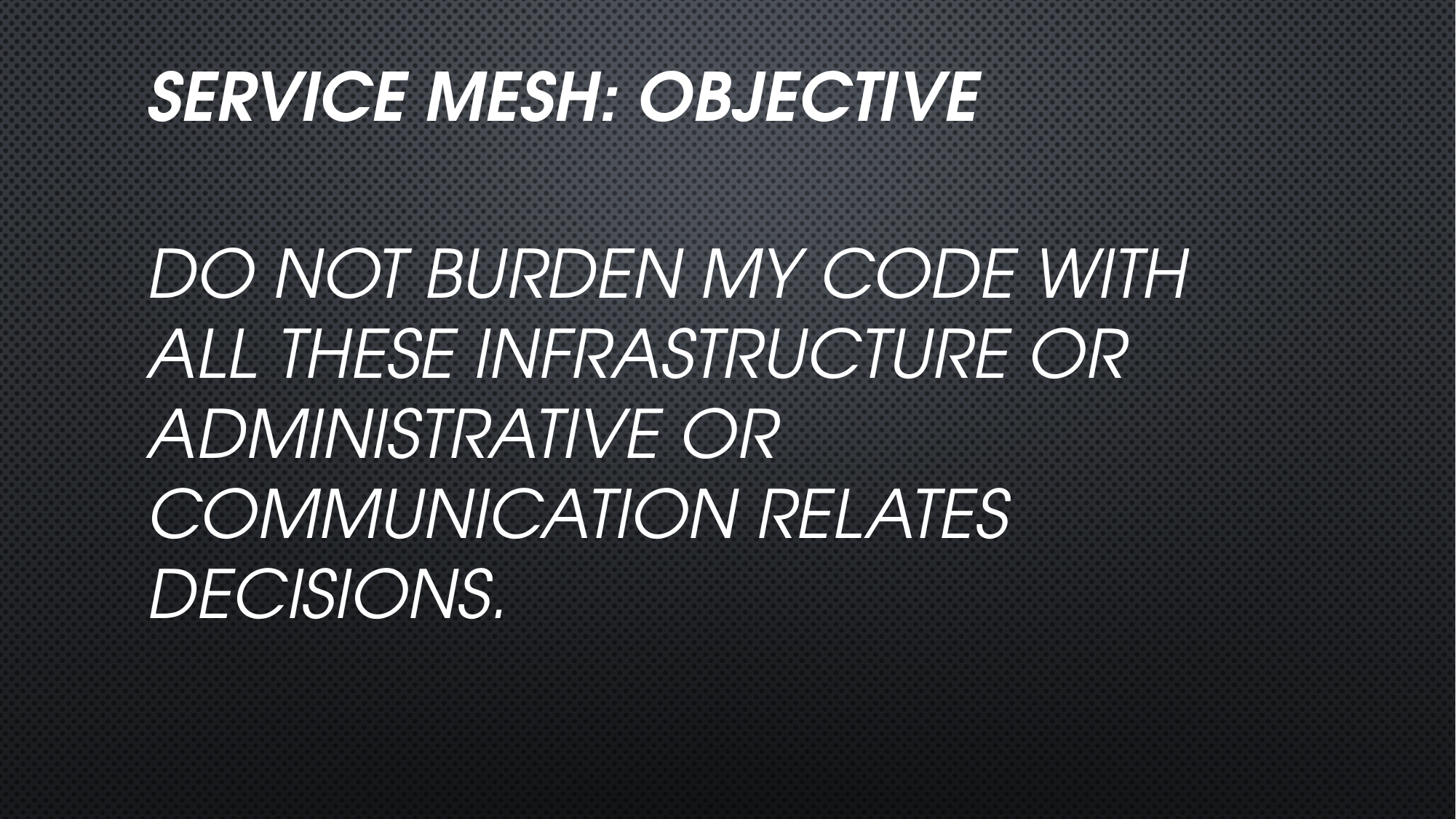

# service mesh: Objective
Do not burden my code with all these infrastructure or administrative or communication relates decisions.